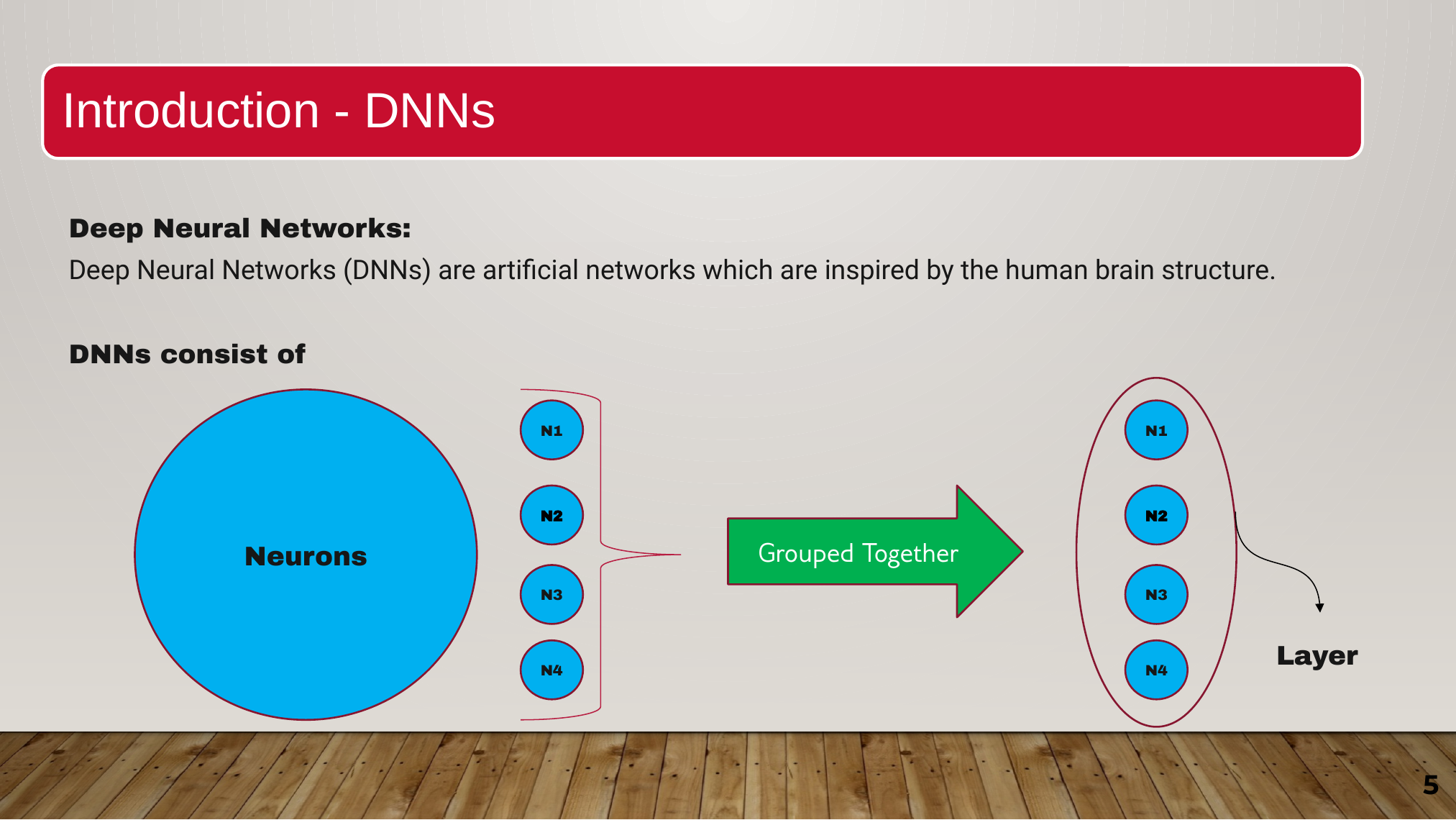

Introduction - DNNs
Deep Neural Networks:
Deep Neural Networks (DNNs) are artificial networks which are inspired by the human brain structure.

DNNs consist of

Neurons

N1
N1
N2
Grouped Together
N2
N3
N3
Layer
N4
N4
5